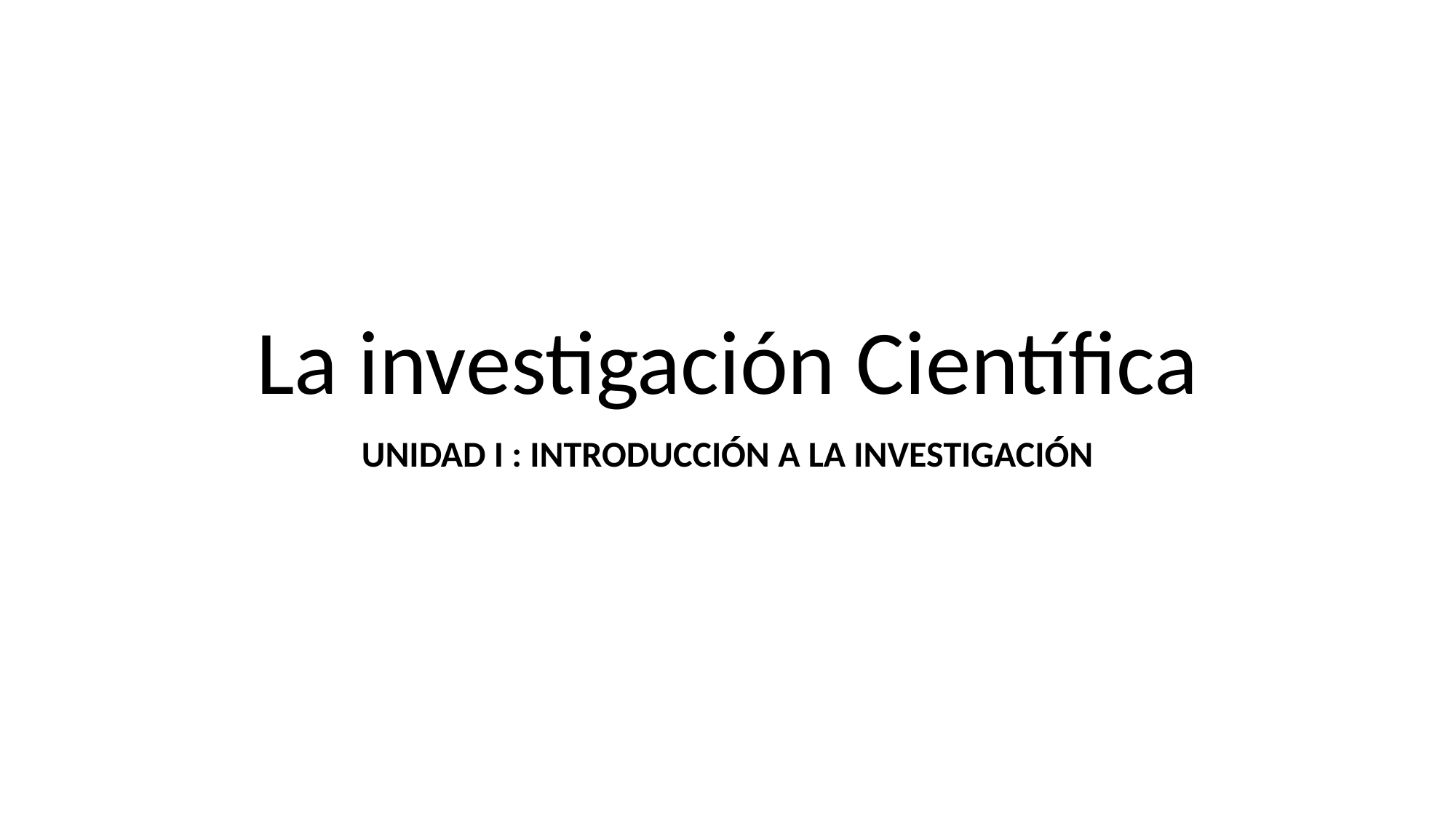

# La investigación Científica
UNIDAD I : INTRODUCCIÓN A LA INVESTIGACIÓN